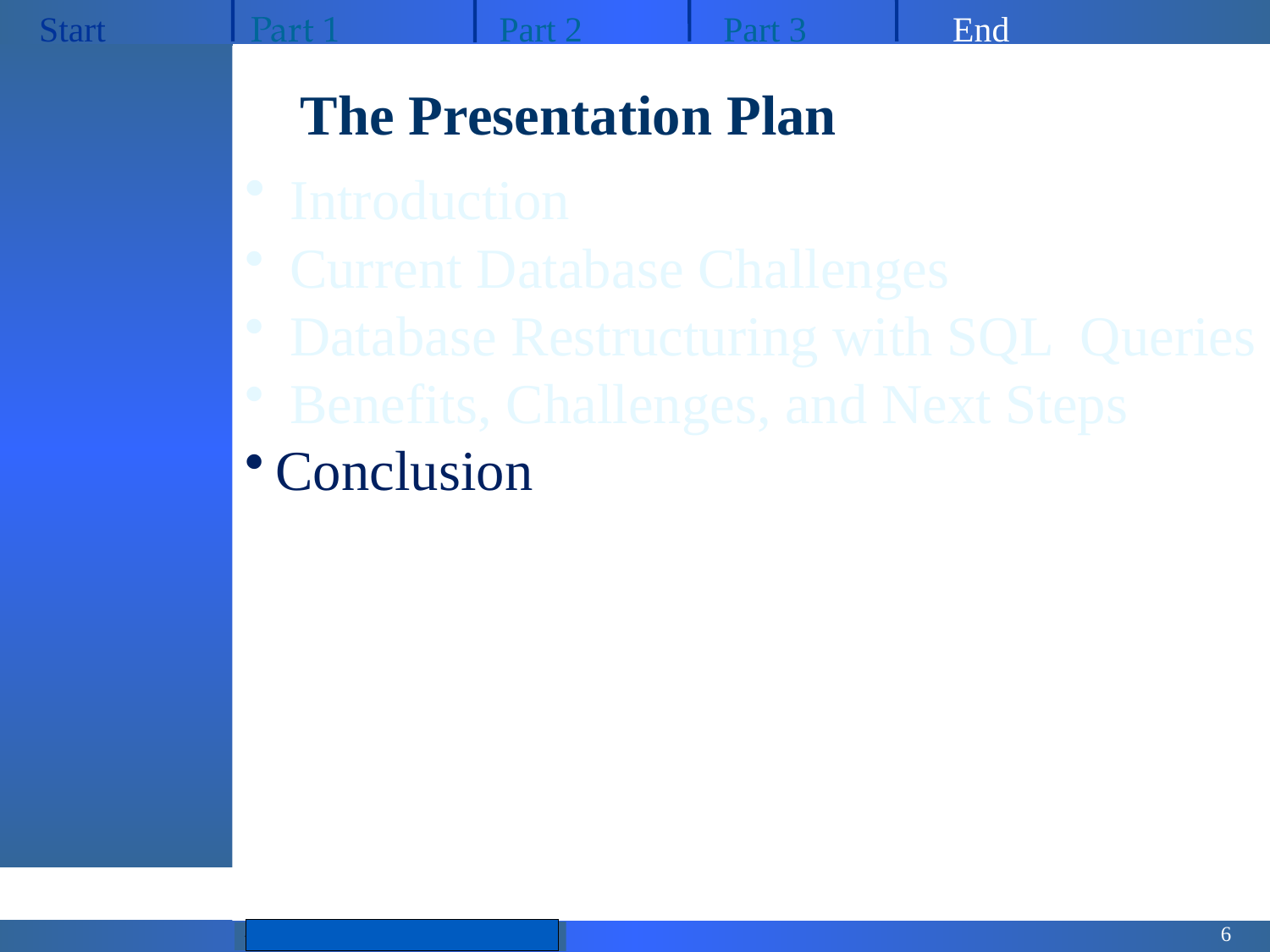

Start

Part 1
Part 2

Part 3

End

The Presentation Plan
 Introduction
 Current Database Challenges
 Database Restructuring with SQL  Queries
 Benefits, Challenges, and Next Steps
Conclusion